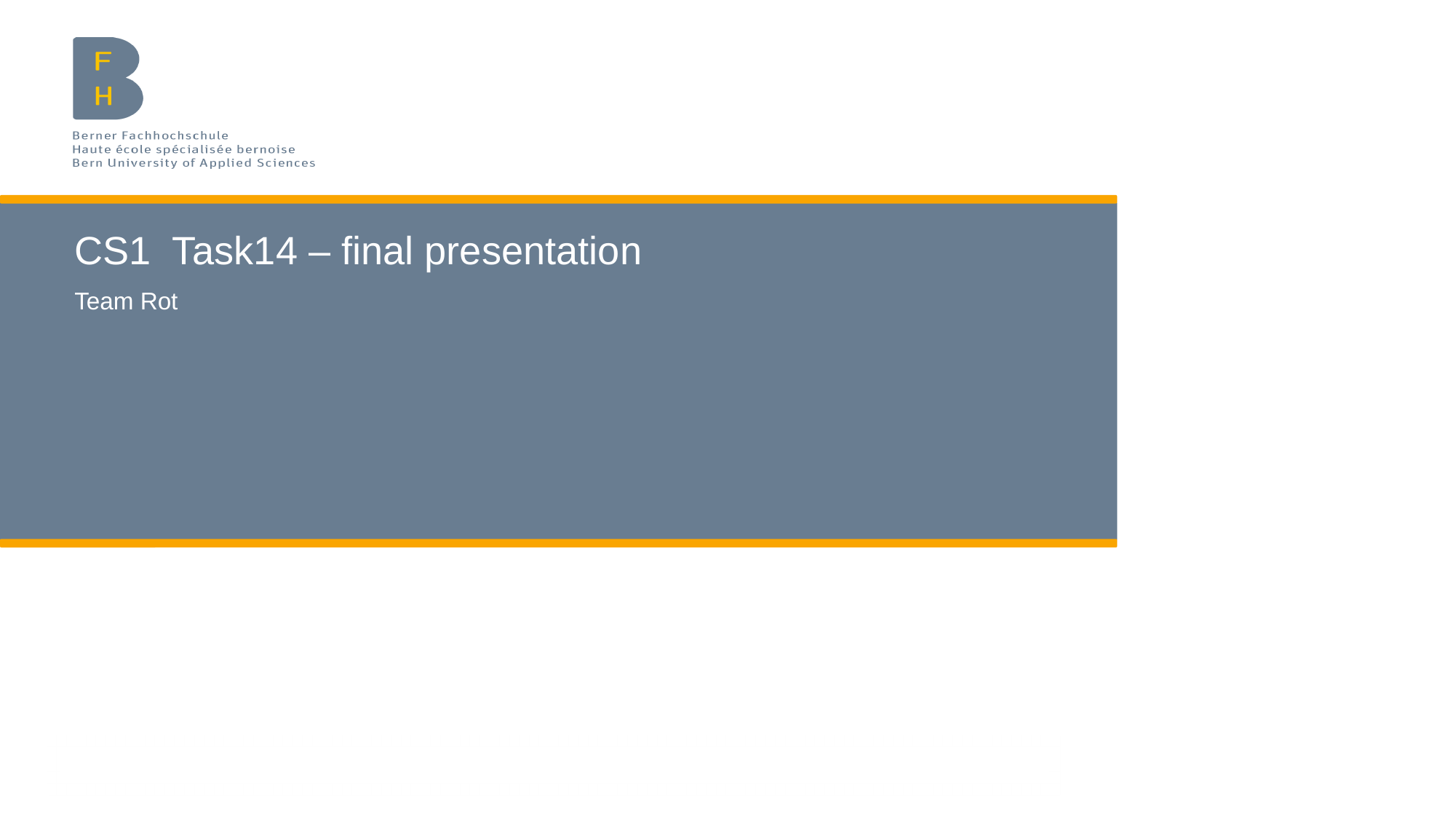

# CS1  Task14 – final presentation
Team Rot